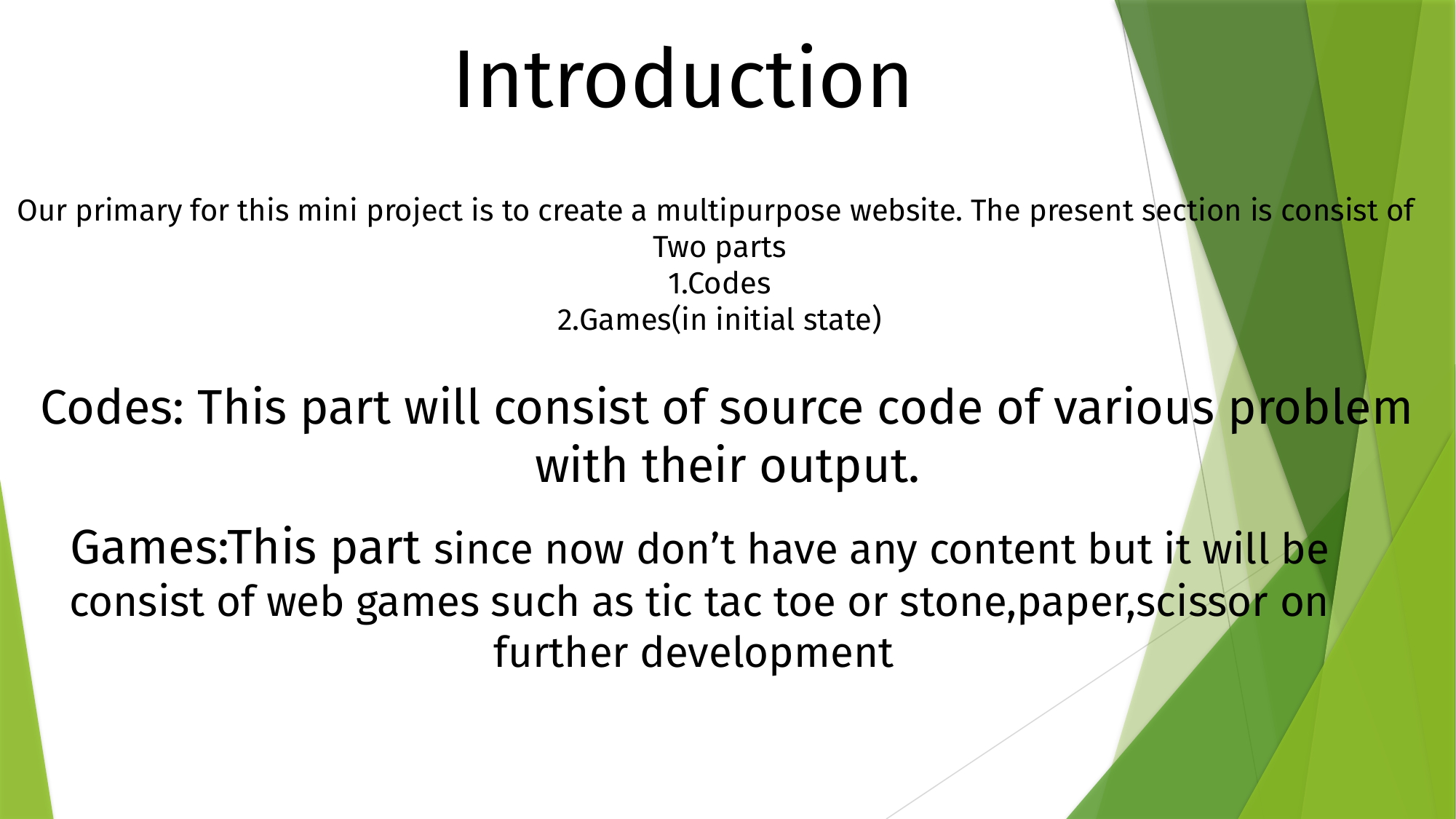

Introduction
Our primary for this mini project is to create a multipurpose website. The present section is consist of
Two parts
1.Codes
2.Games(in initial state)

Codes: This part will consist of source code of various problem
 with their output.
Games:This part since now don’t have any content but it will be consist of web games such as tic tac toe or stone,paper,scissor on further development